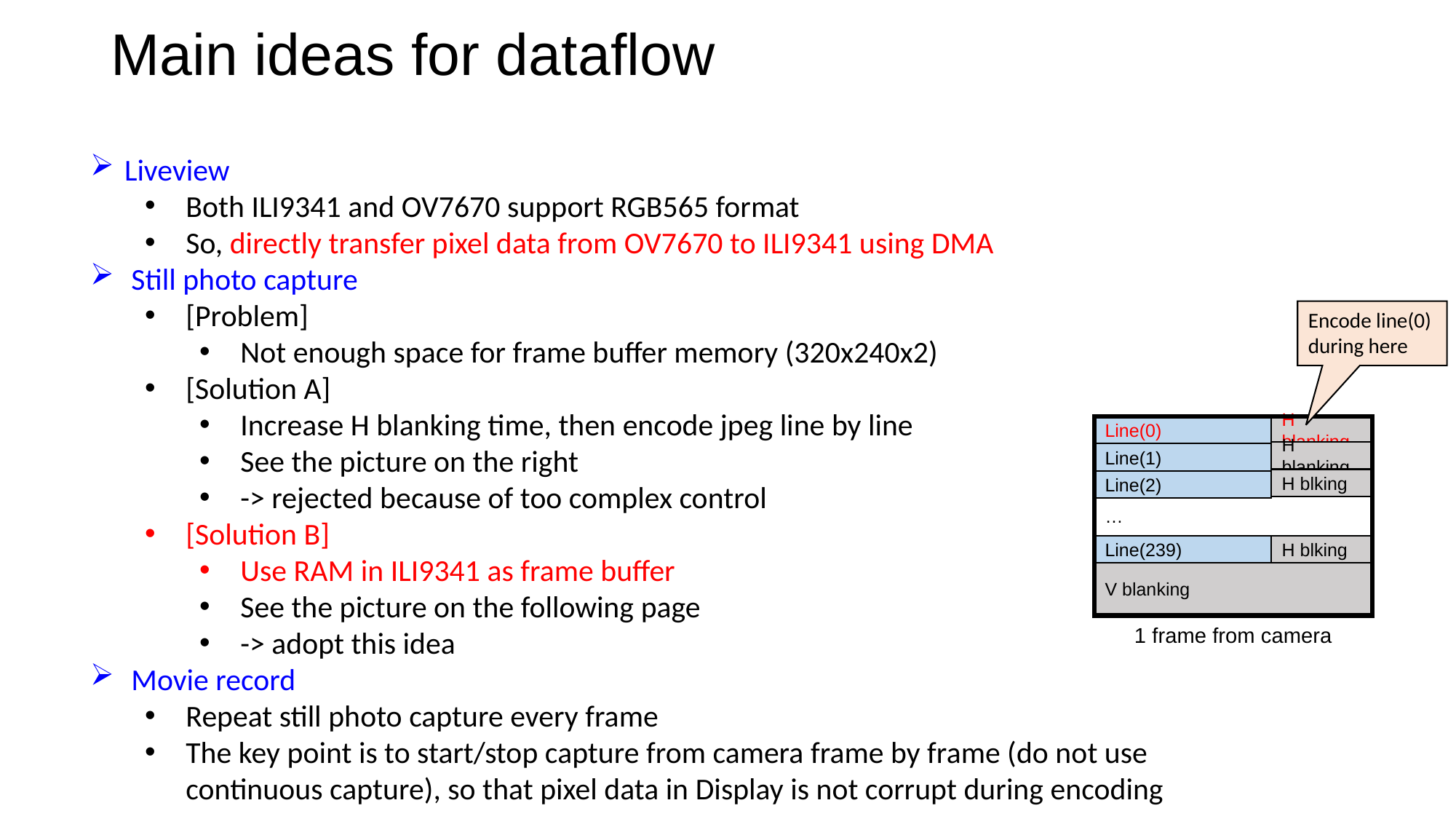

# Main ideas for dataflow
Liveview
Both ILI9341 and OV7670 support RGB565 format
So, directly transfer pixel data from OV7670 to ILI9341 using DMA
Still photo capture
[Problem]
Not enough space for frame buffer memory (320x240x2)
[Solution A]
Increase H blanking time, then encode jpeg line by line
See the picture on the right
-> rejected because of too complex control
[Solution B]
Use RAM in ILI9341 as frame buffer
See the picture on the following page
-> adopt this idea
Movie record
Repeat still photo capture every frame
The key point is to start/stop capture from camera frame by frame (do not use continuous capture), so that pixel data in Display is not corrupt during encoding
Encode line(0) during here
Line(0)
…
H blanking
H blanking
Line(1)
H blking
Line(2)
Line(239)
H blking
V blanking
1 frame from camera